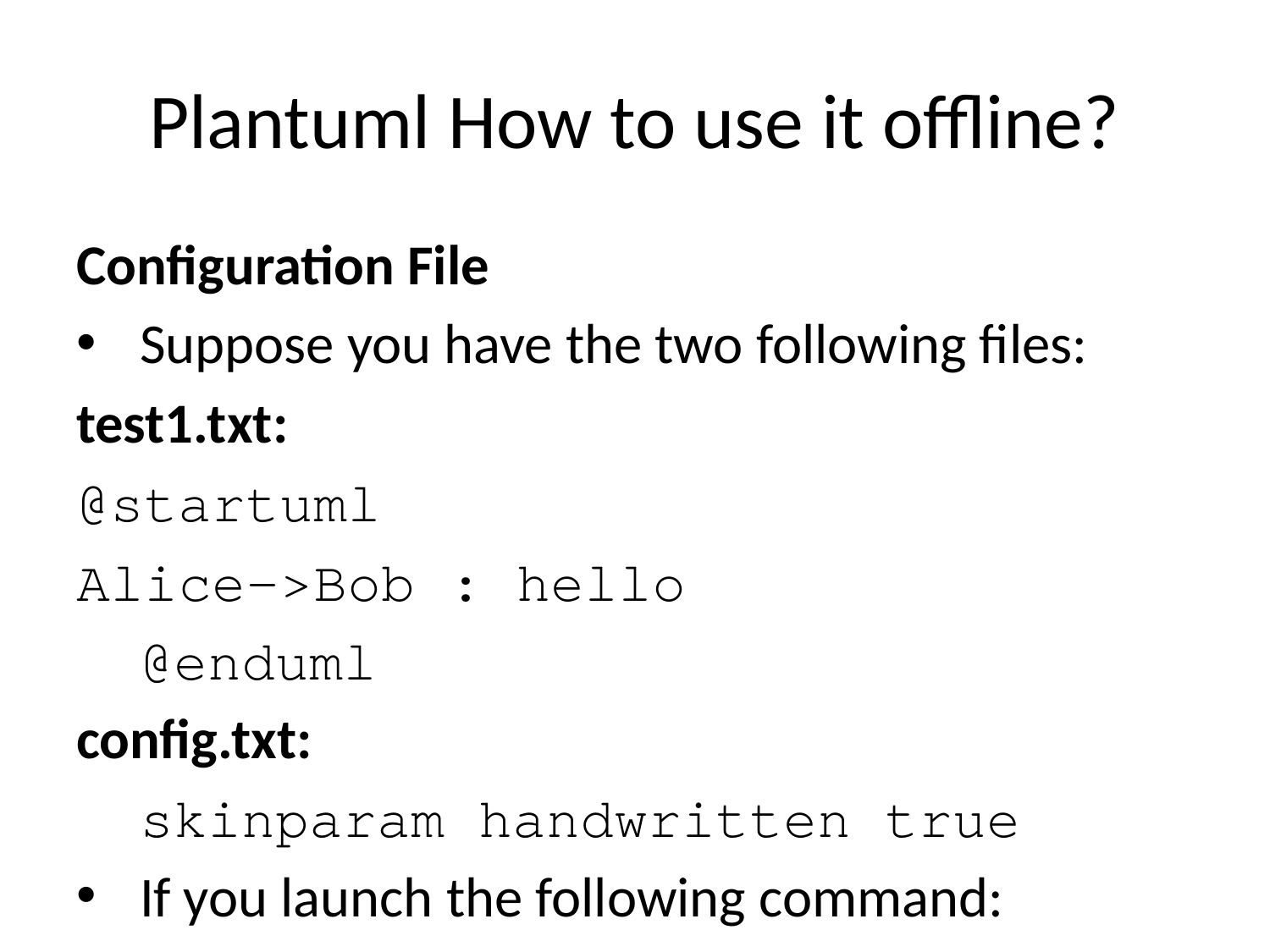

# Plantuml How to use it offline?
Configuration File
Suppose you have the two following files:
test1.txt:
@startuml
Alice->Bob : hello
@enduml
config.txt:
skinparam handwritten true
If you launch the following command:
java -jar plantuml.jar -config config.txt test1.txt
File config.txt is automatically included at the very beginning of the diagram.